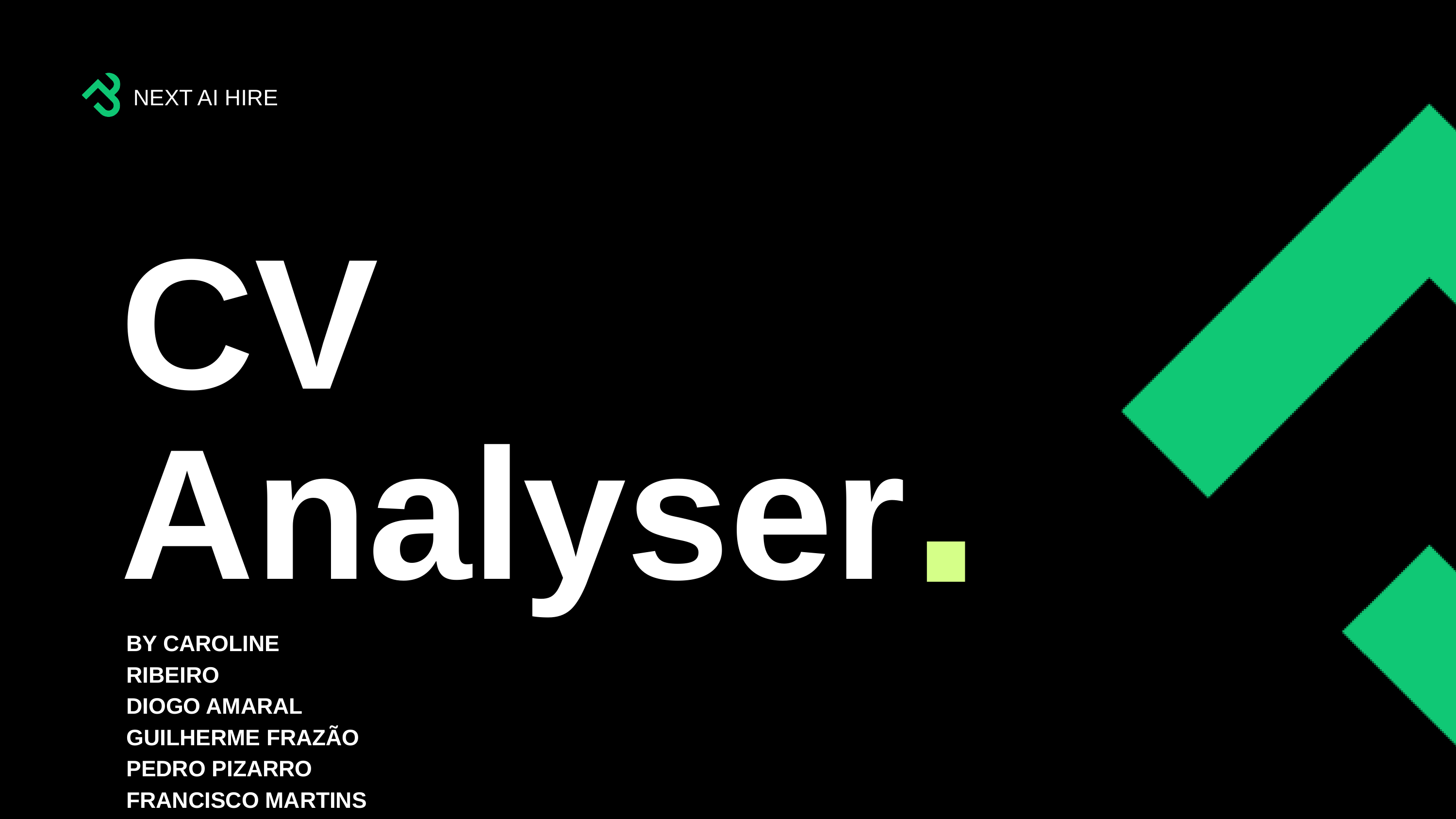

NEXT AI HIRE
CV
.
Analyser
BY CAROLINE RIBEIRO
DIOGO AMARAL
GUILHERME FRAZÃO
PEDRO PIZARRO
FRANCISCO MARTINS